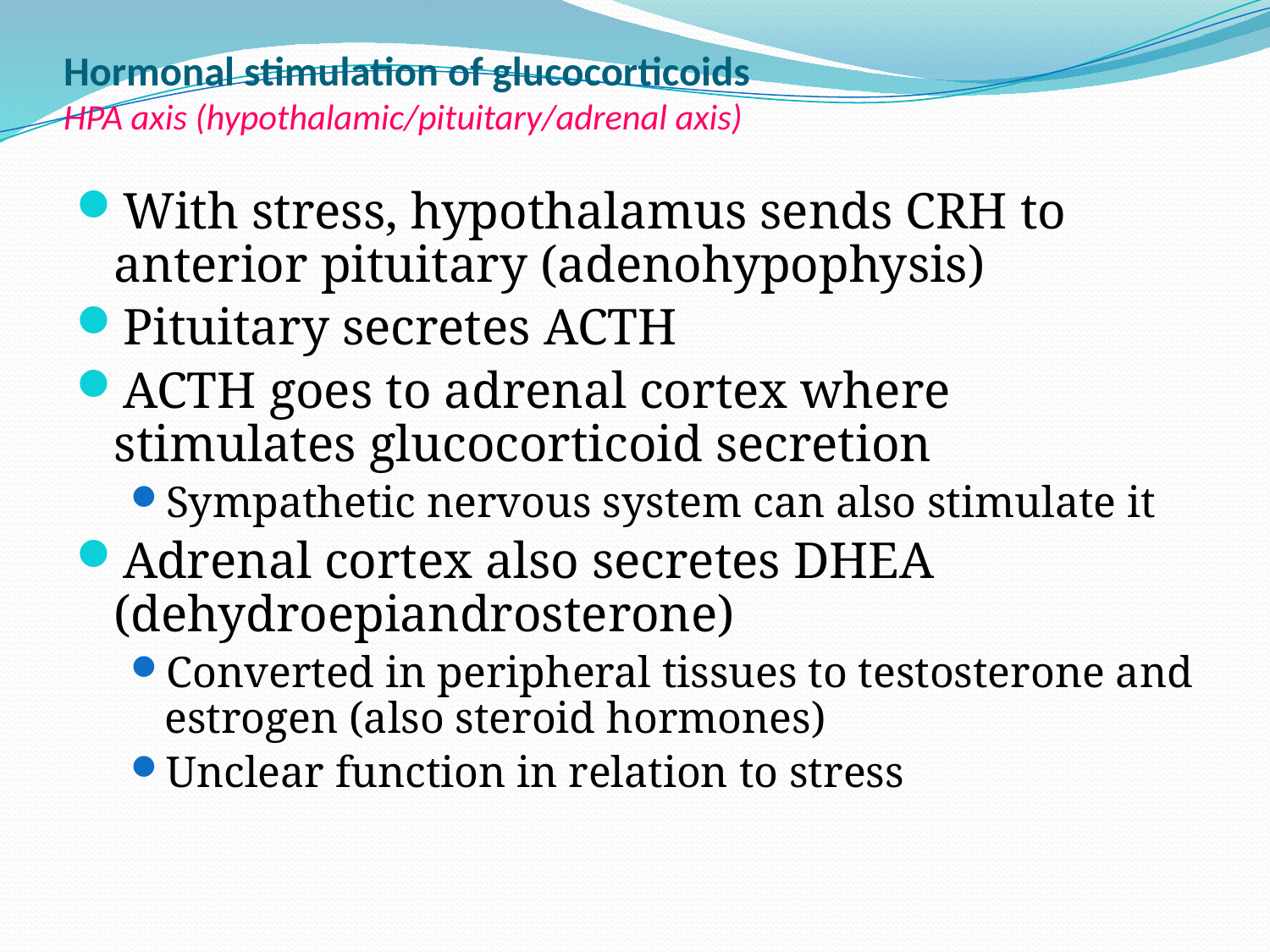

# Hormonal stimulation of glucocorticoids HPA axis (hypothalamic/pituitary/adrenal axis)
With stress, hypothalamus sends CRH to anterior pituitary (adenohypophysis)
Pituitary secretes ACTH
ACTH goes to adrenal cortex where stimulates glucocorticoid secretion
Sympathetic nervous system can also stimulate it
Adrenal cortex also secretes DHEA (dehydroepiandrosterone)
Converted in peripheral tissues to testosterone and estrogen (also steroid hormones)
Unclear function in relation to stress
21